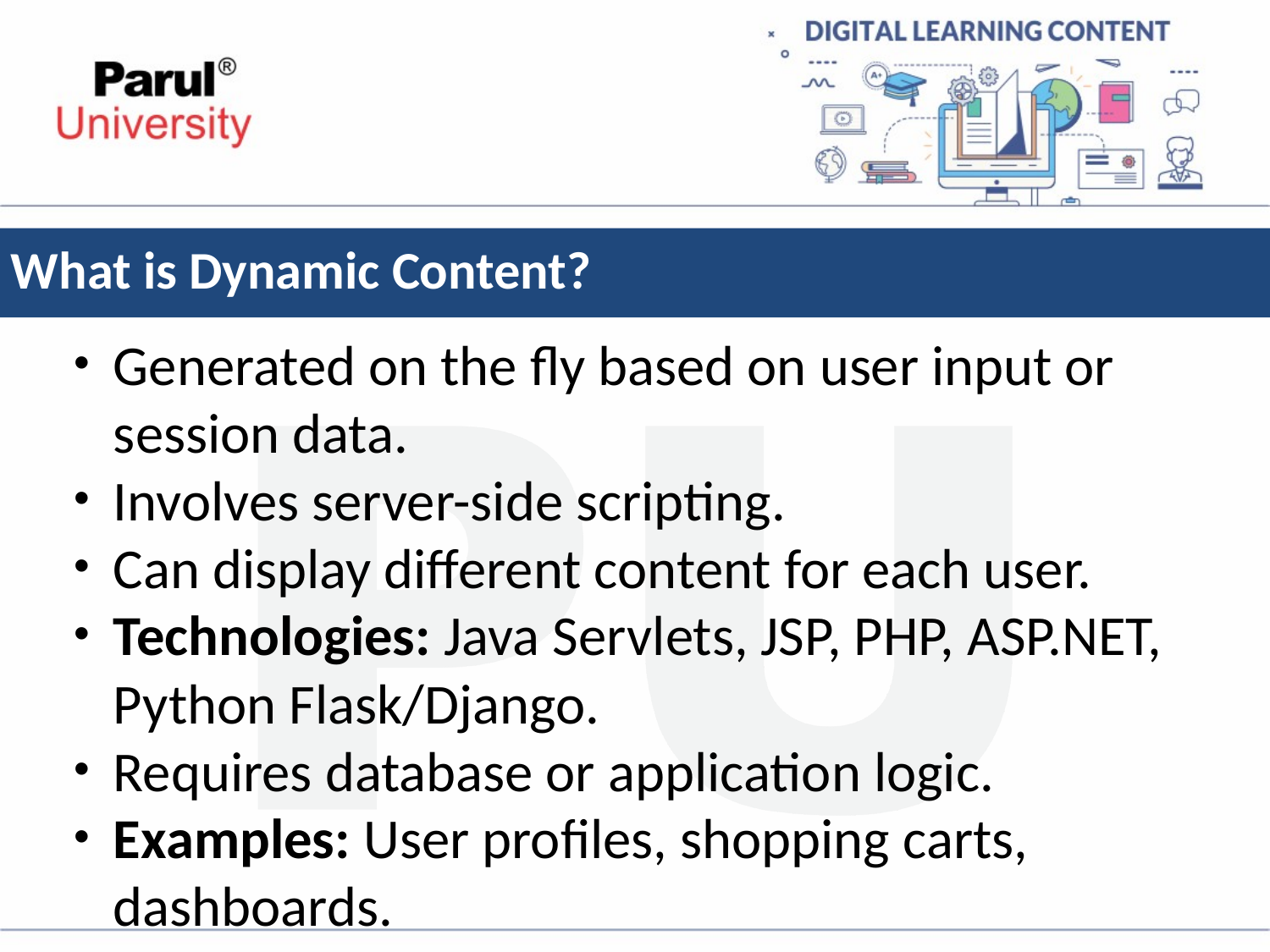

# What is Dynamic Content?
Generated on the fly based on user input or session data.
Involves server-side scripting.
Can display different content for each user.
Technologies: Java Servlets, JSP, PHP, ASP.NET, Python Flask/Django.
Requires database or application logic.
Examples: User profiles, shopping carts, dashboards.